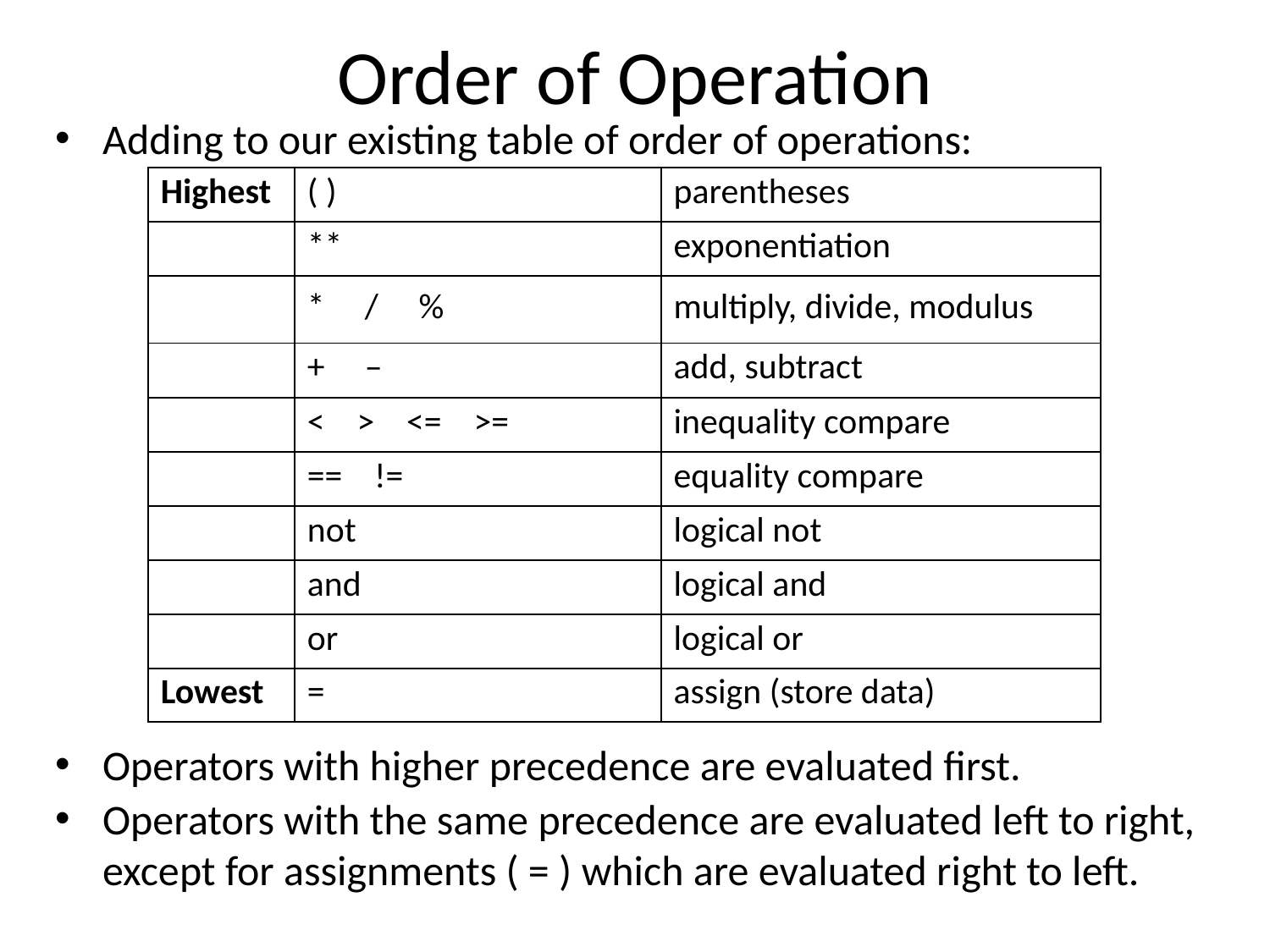

# Order of Operation
Adding to our existing table of order of operations:

Operators with higher precedence are evaluated first.
Operators with the same precedence are evaluated left to right, except for assignments ( = ) which are evaluated right to left.
| Highest | ( ) | parentheses |
| --- | --- | --- |
|  | \*\* | exponentiation |
|  | \* / % | multiply, divide, modulus |
|  | + – | add, subtract |
|  | < > <= >= | inequality compare |
|  | == != | equality compare |
|  | not | logical not |
|  | and | logical and |
|  | or | logical or |
| Lowest | = | assign (store data) |